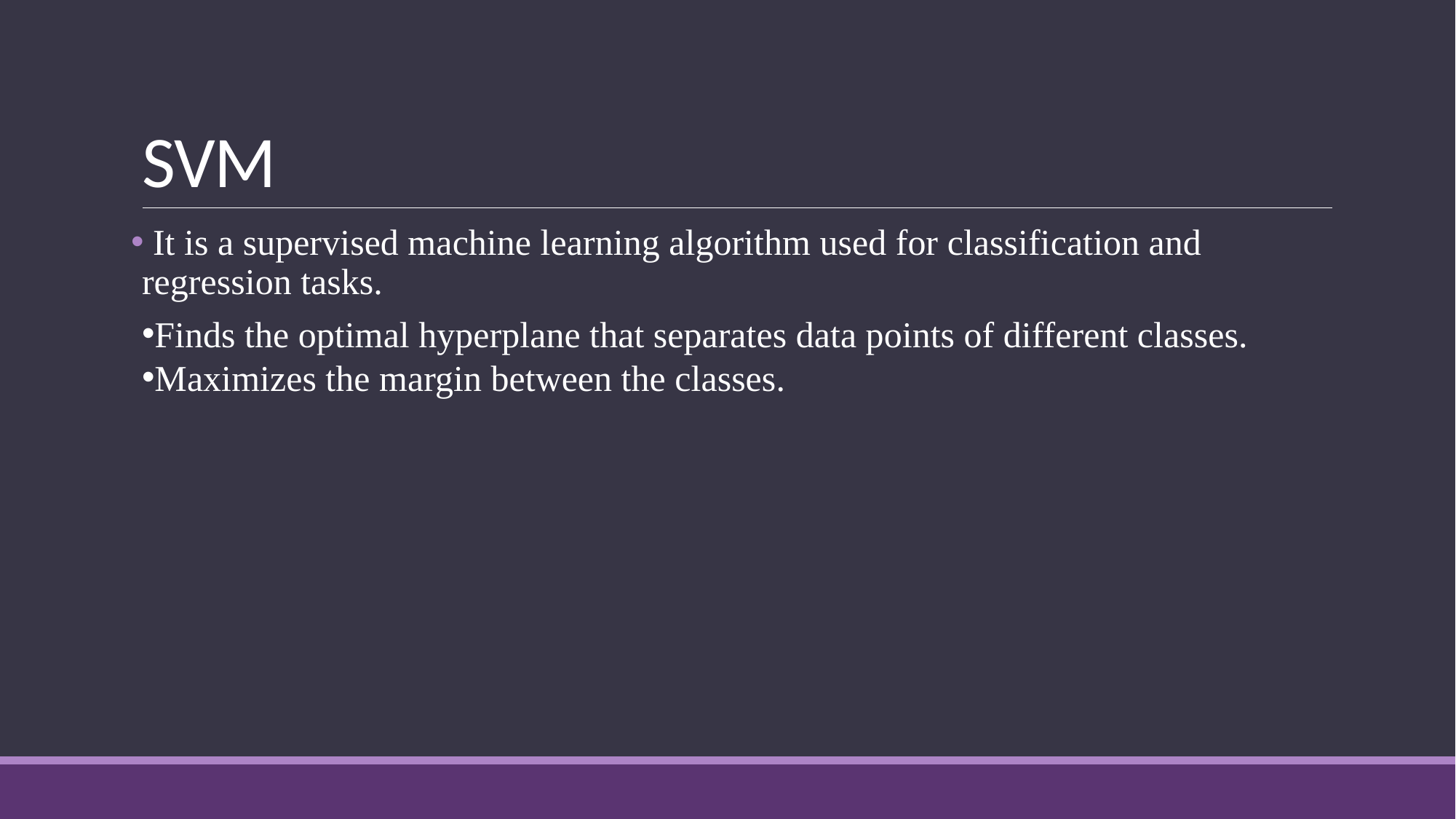

# SVM
 It is a supervised machine learning algorithm used for classification and regression tasks.

Finds the optimal hyperplane that separates data points of different classes.
Maximizes the margin between the classes.